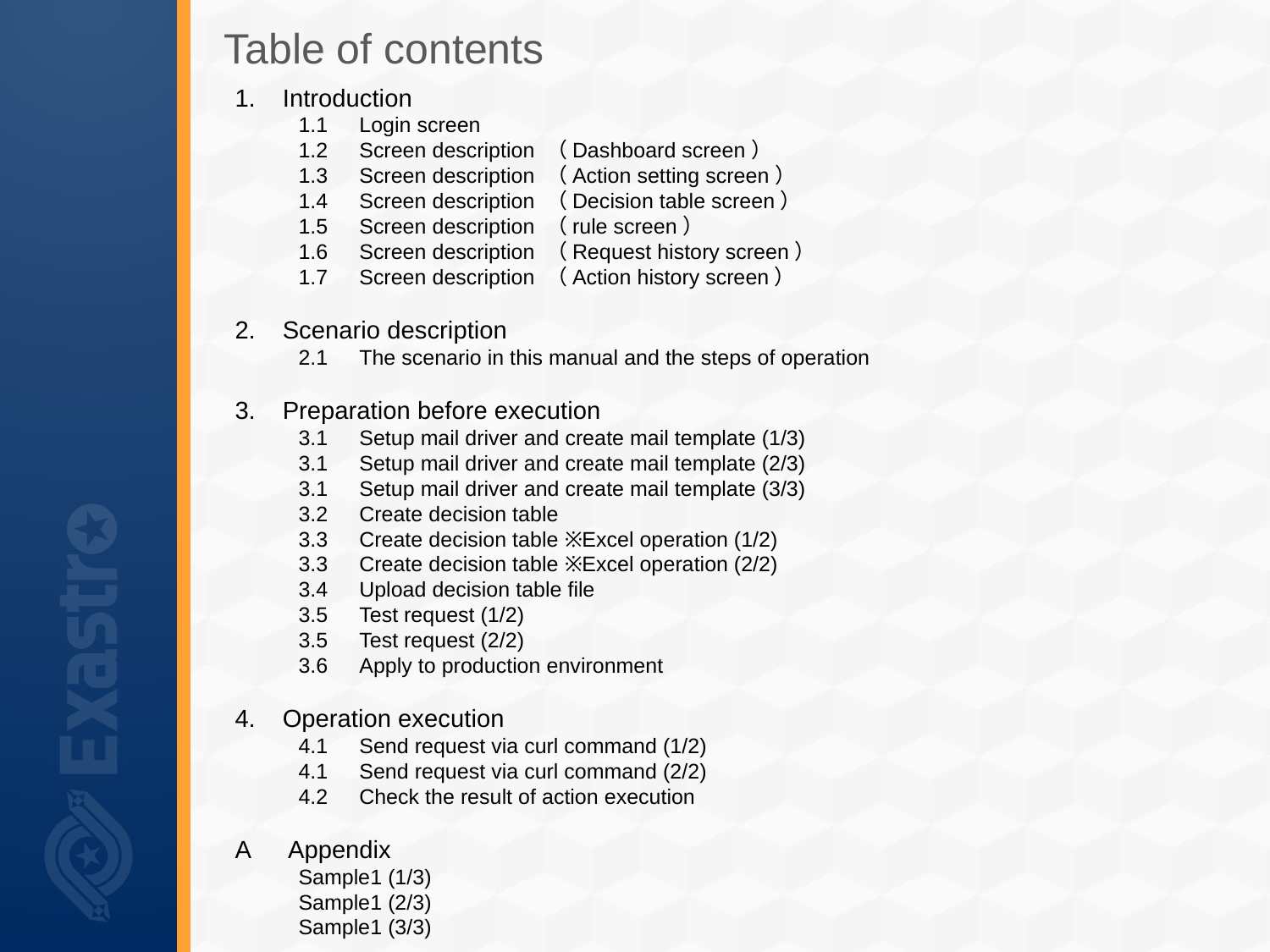

# Table of contents
Introduction
1.1　Login screen
1.2　Screen description （Dashboard screen）
1.3　Screen description （Action setting screen）
1.4　Screen description （Decision table screen）
1.5　Screen description （rule screen）
1.6　Screen description （Request history screen）
1.7　Screen description （Action history screen）

Scenario description
2.1　The scenario in this manual and the steps of operation

Preparation before execution
3.1　Setup mail driver and create mail template (1/3)
3.1　Setup mail driver and create mail template (2/3)
3.1　Setup mail driver and create mail template (3/3)
3.2　Create decision table
3.3　Create decision table ※Excel operation (1/2)
3.3　Create decision table ※Excel operation (2/2)
3.4　Upload decision table file
3.5　Test request (1/2)
3.5　Test request (2/2)
3.6　Apply to production environment

Operation execution
4.1　Send request via curl command (1/2)
4.1　Send request via curl command (2/2)
4.2　Check the result of action execution

A　Appendix
Sample1 (1/3)
Sample1 (2/3)
Sample1 (3/3)